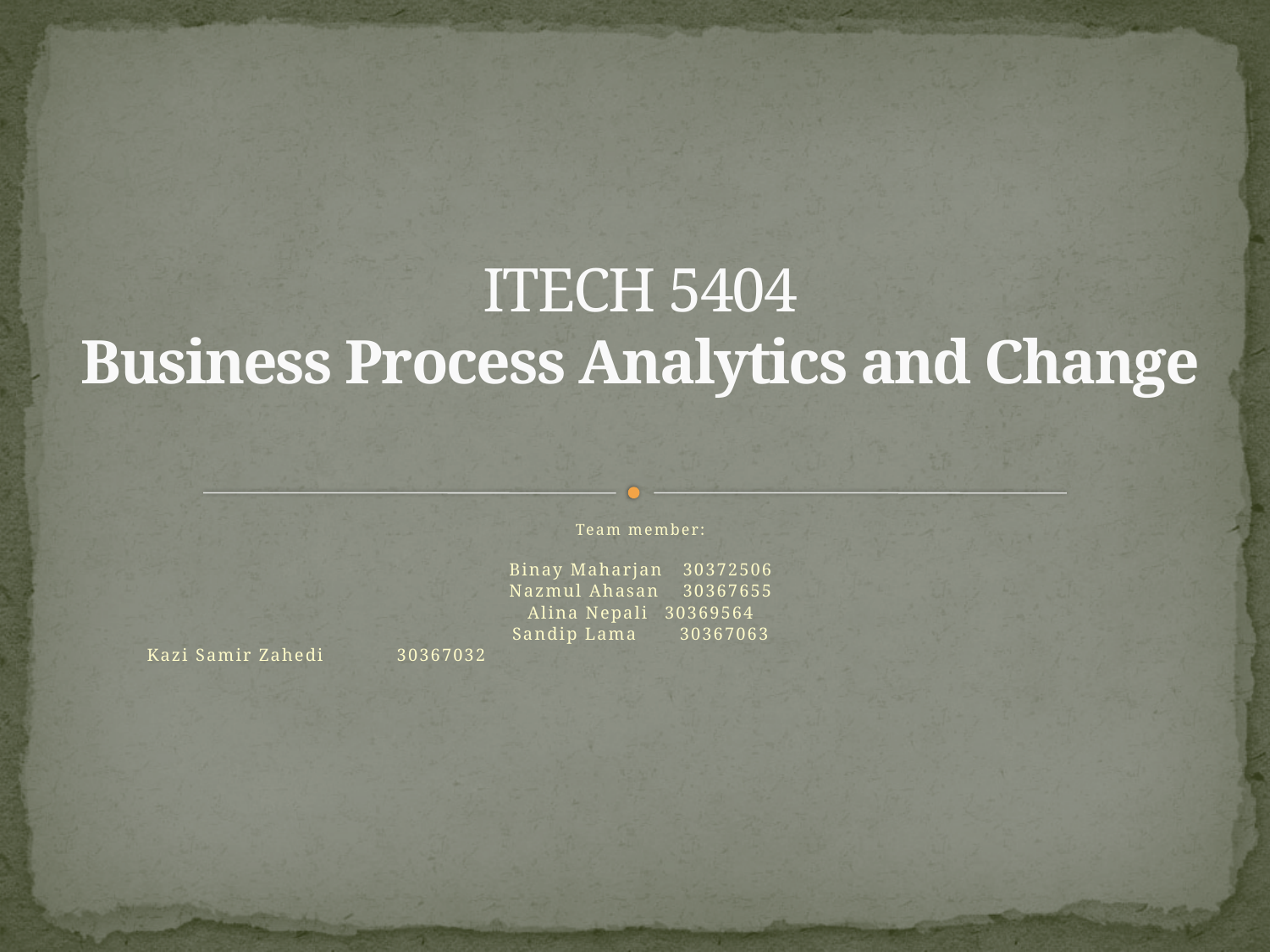

# ITECH 5404 Business Process Analytics and Change
Team member:

Binay Maharjan		 30372506
Nazmul Ahasan		 30367655
Alina Nepali 			30369564
Sandip Lama  			30367063
	         Kazi Samir Zahedi	          30367032